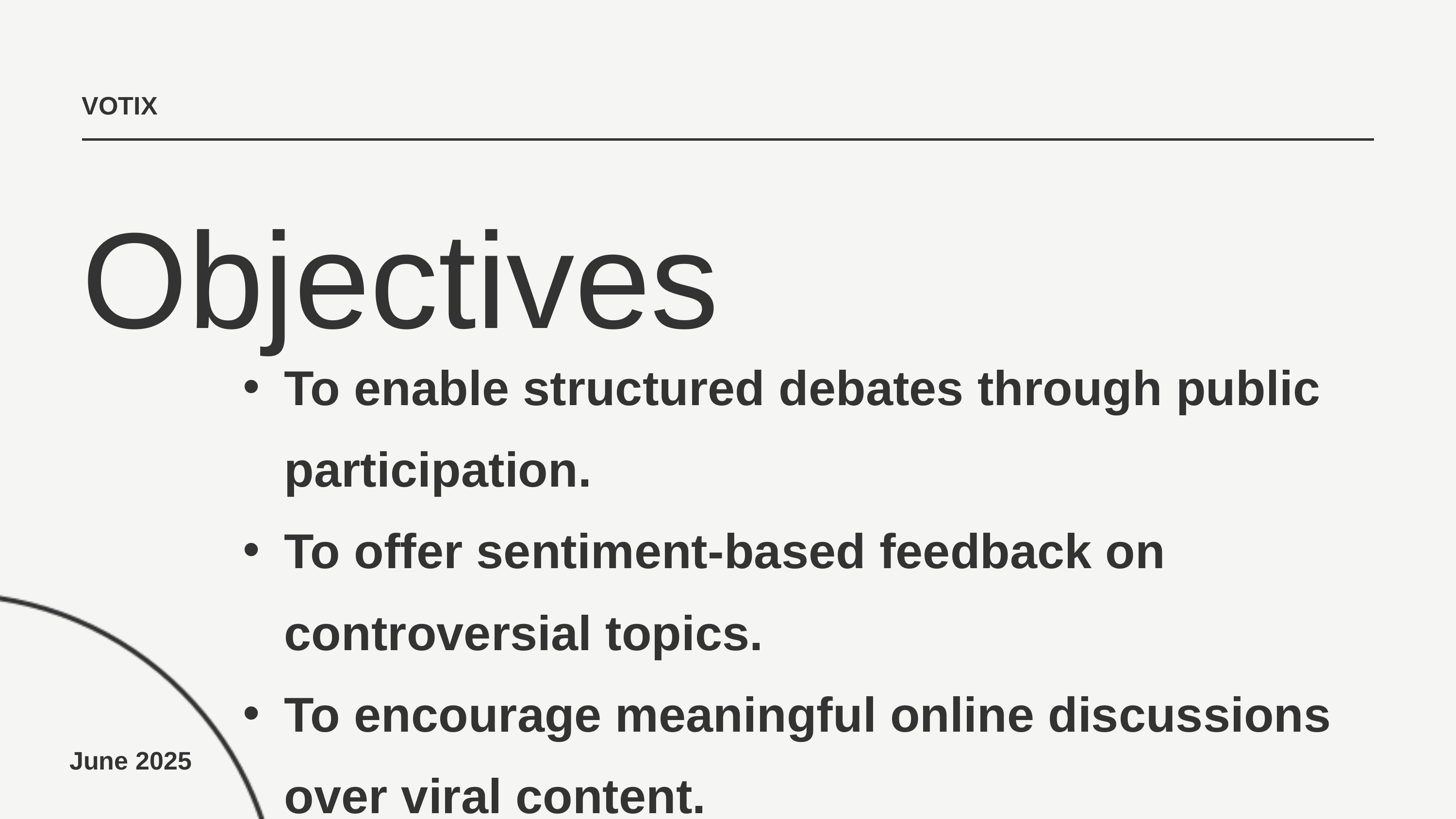

VOTIX
Objectives
To enable structured debates through public participation.
To offer sentiment-based feedback on controversial topics.
To encourage meaningful online discussions over viral content.

June 2025